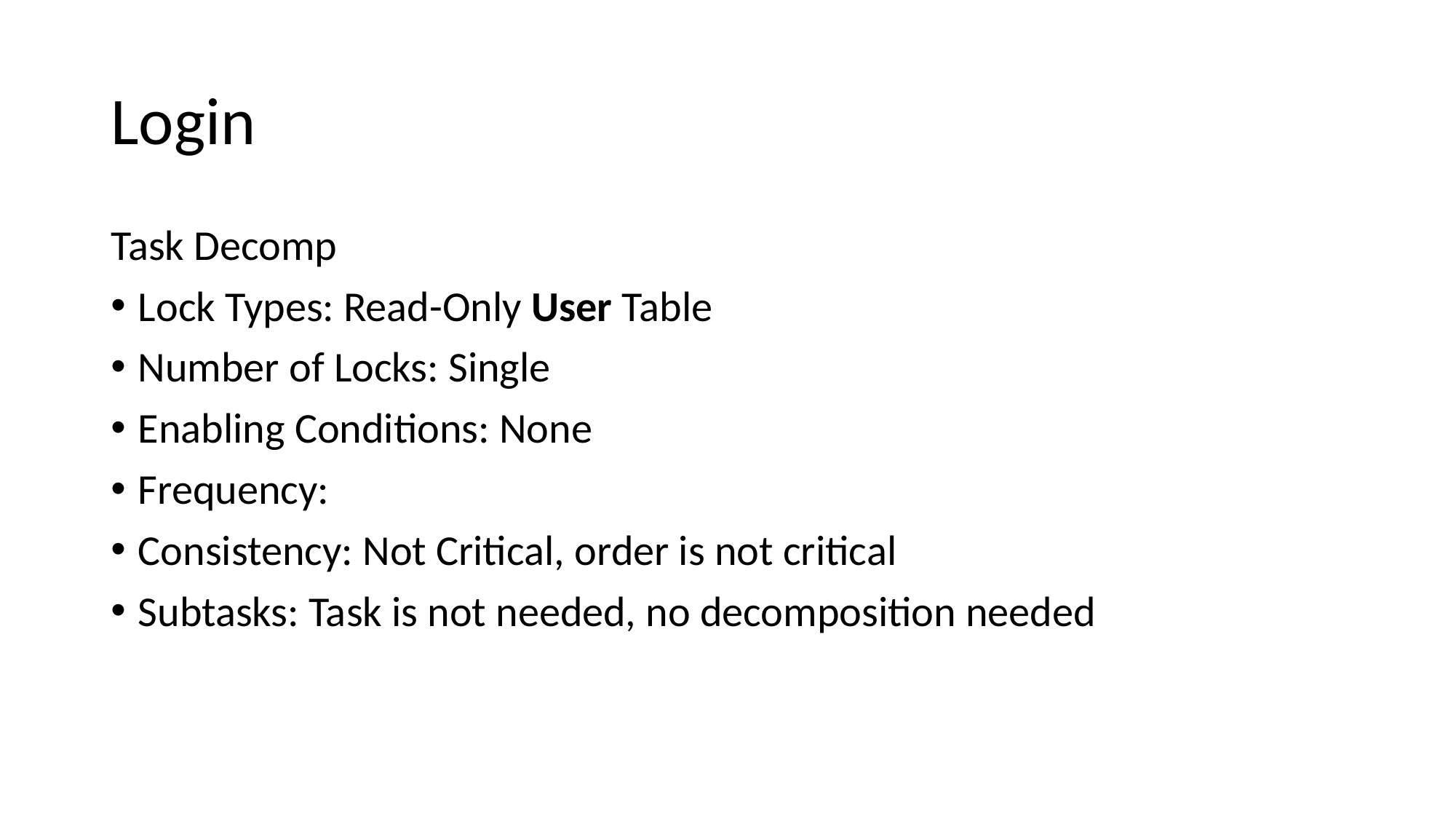

# Login
Task Decomp
Lock Types: Read-Only User Table
Number of Locks: Single
Enabling Conditions: None
Frequency:
Consistency: Not Critical, order is not critical
Subtasks: Task is not needed, no decomposition needed